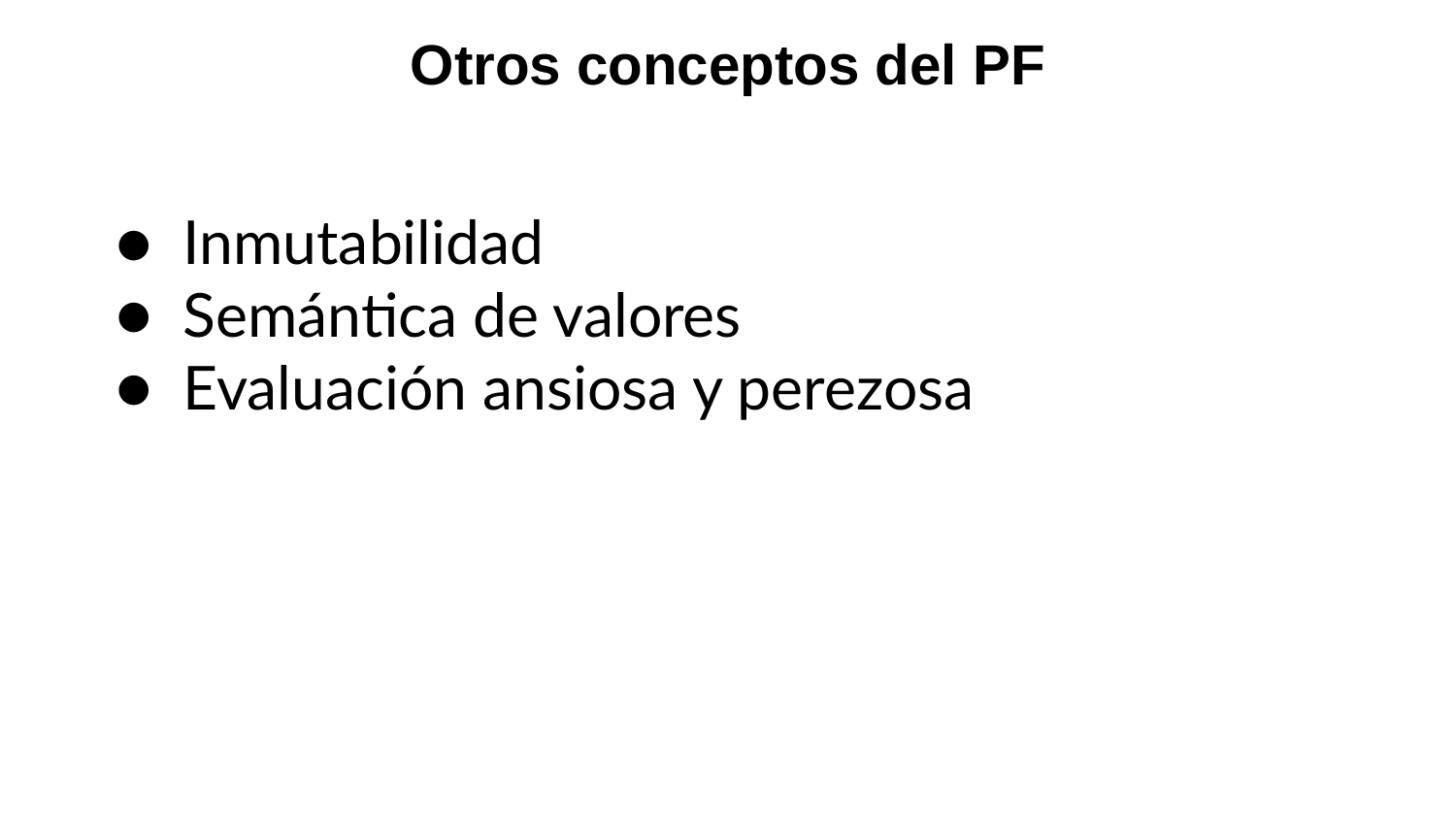

Otros conceptos del PF
Inmutabilidad
Semántica de valores
Evaluación ansiosa y perezosa